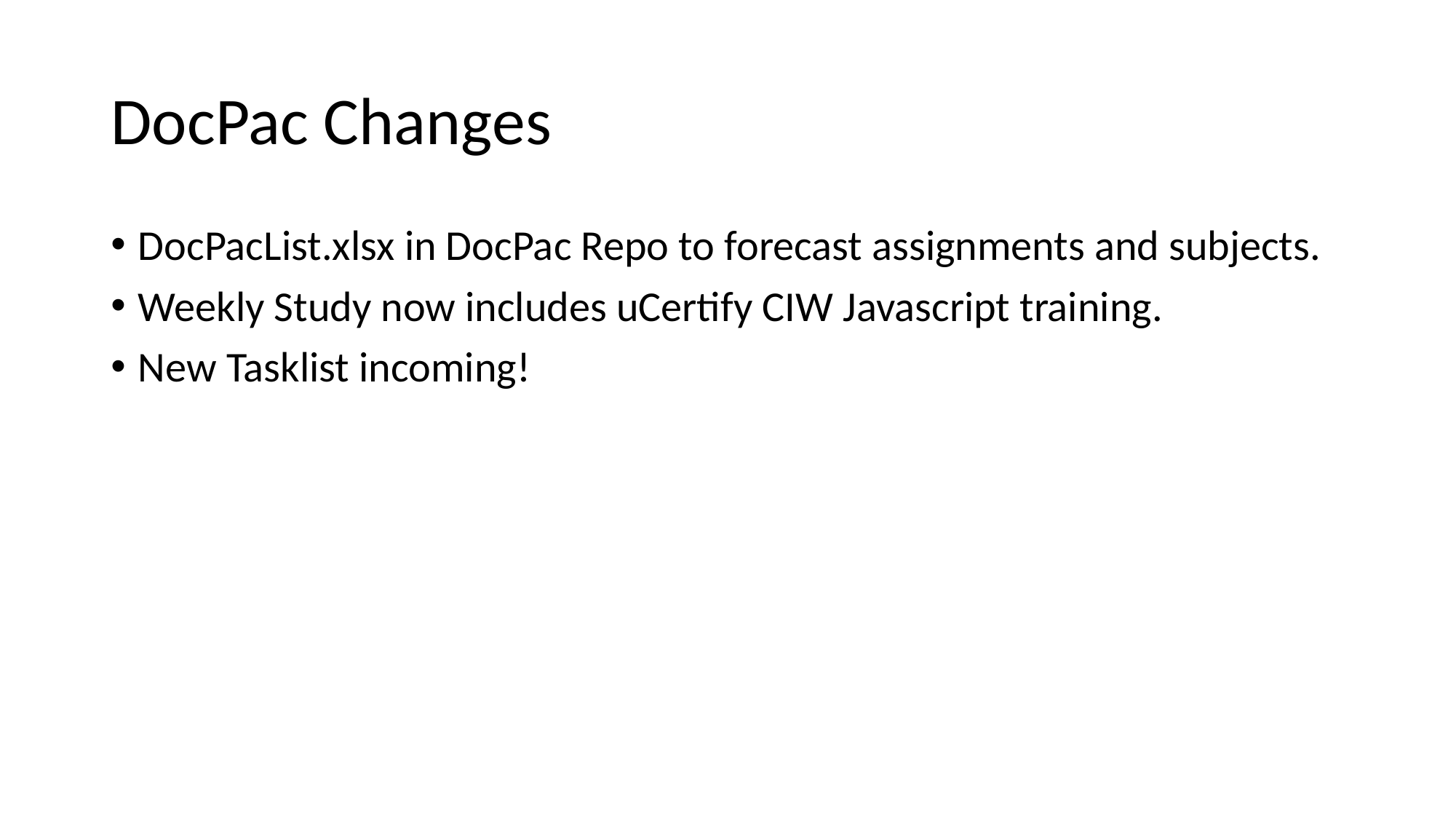

# DocPac Changes
DocPacList.xlsx in DocPac Repo to forecast assignments and subjects.
Weekly Study now includes uCertify CIW Javascript training.
New Tasklist incoming!